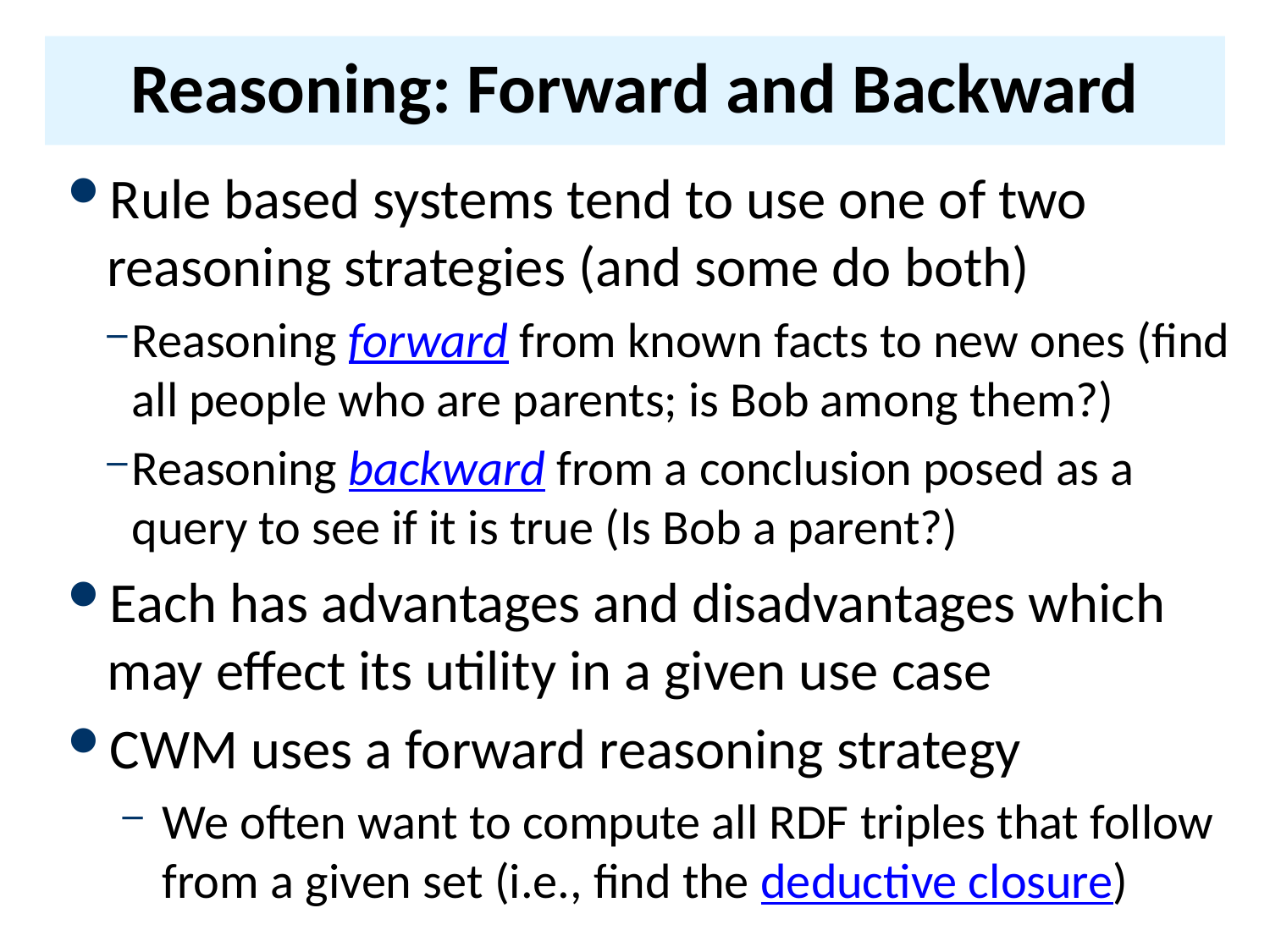

# Reasoning: Forward and Backward
Rule based systems tend to use one of two reasoning strategies (and some do both)
Reasoning forward from known facts to new ones (find all people who are parents; is Bob among them?)
Reasoning backward from a conclusion posed as a query to see if it is true (Is Bob a parent?)
Each has advantages and disadvantages which may effect its utility in a given use case
CWM uses a forward reasoning strategy
We often want to compute all RDF triples that follow from a given set (i.e., find the deductive closure)